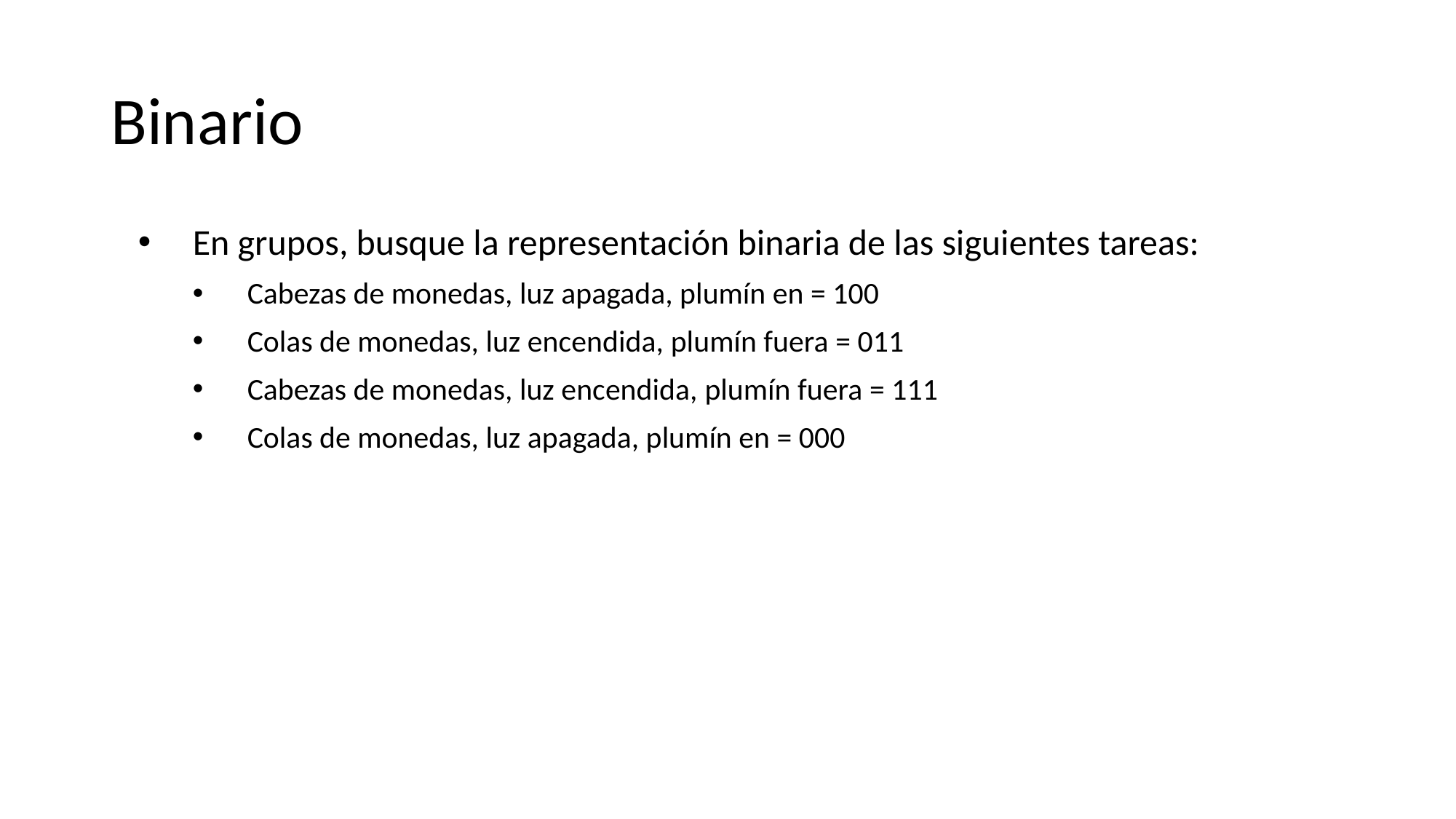

# Binario
En grupos, busque la representación binaria de las siguientes tareas:
Cabezas de monedas, luz apagada, plumín en = 100
Colas de monedas, luz encendida, plumín fuera = 011
Cabezas de monedas, luz encendida, plumín fuera = 111
Colas de monedas, luz apagada, plumín en = 000